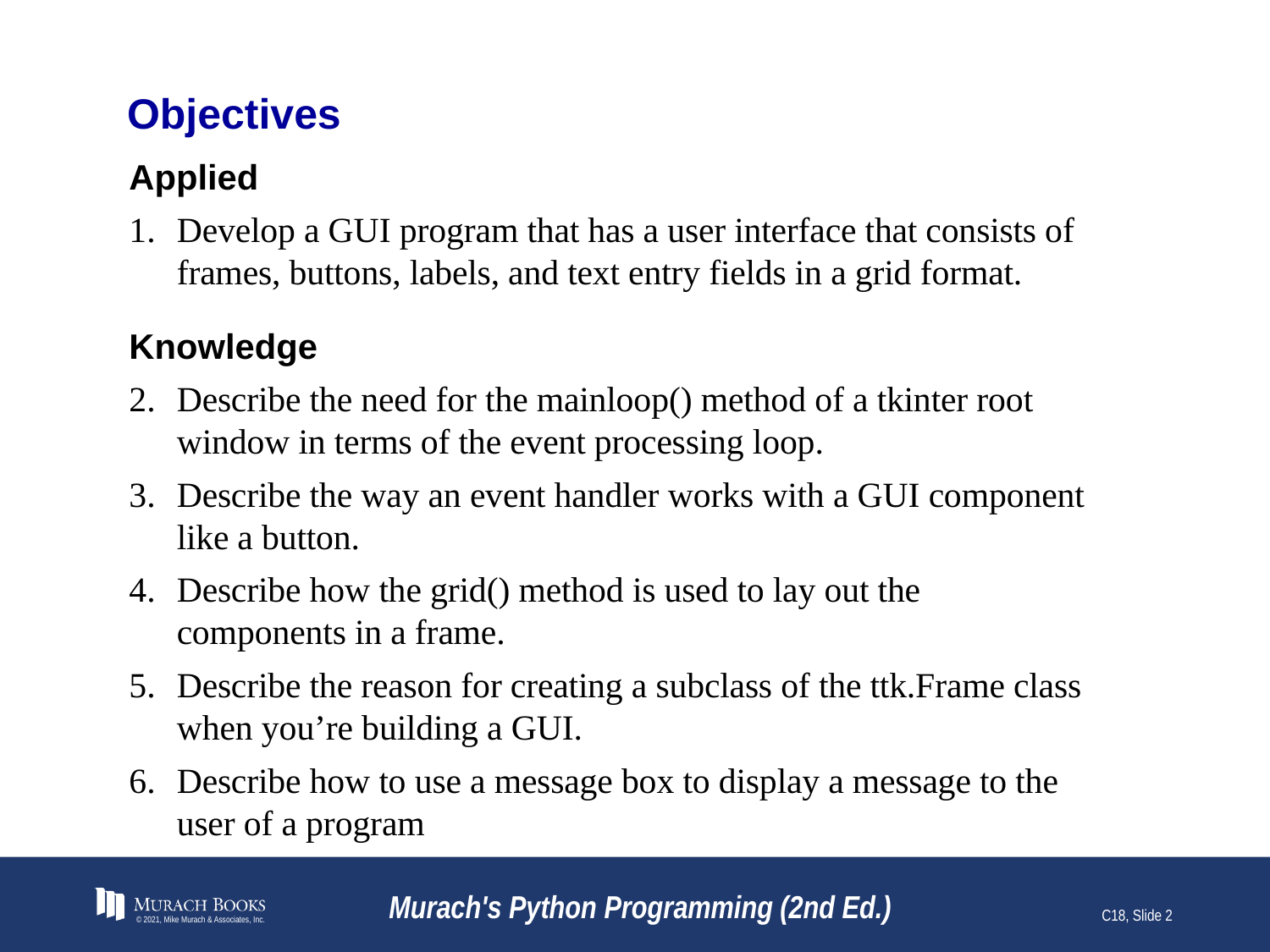

# Objectives
Applied
Develop a GUI program that has a user interface that consists of frames, buttons, labels, and text entry fields in a grid format.
Knowledge
Describe the need for the mainloop() method of a tkinter root window in terms of the event processing loop.
Describe the way an event handler works with a GUI component like a button.
Describe how the grid() method is used to lay out the components in a frame.
Describe the reason for creating a subclass of the ttk.Frame class when you’re building a GUI.
Describe how to use a message box to display a message to the user of a program

© 2021, Mike Murach & Associates, Inc.
Murach's Python Programming (2nd Ed.)

C18, Slide 2